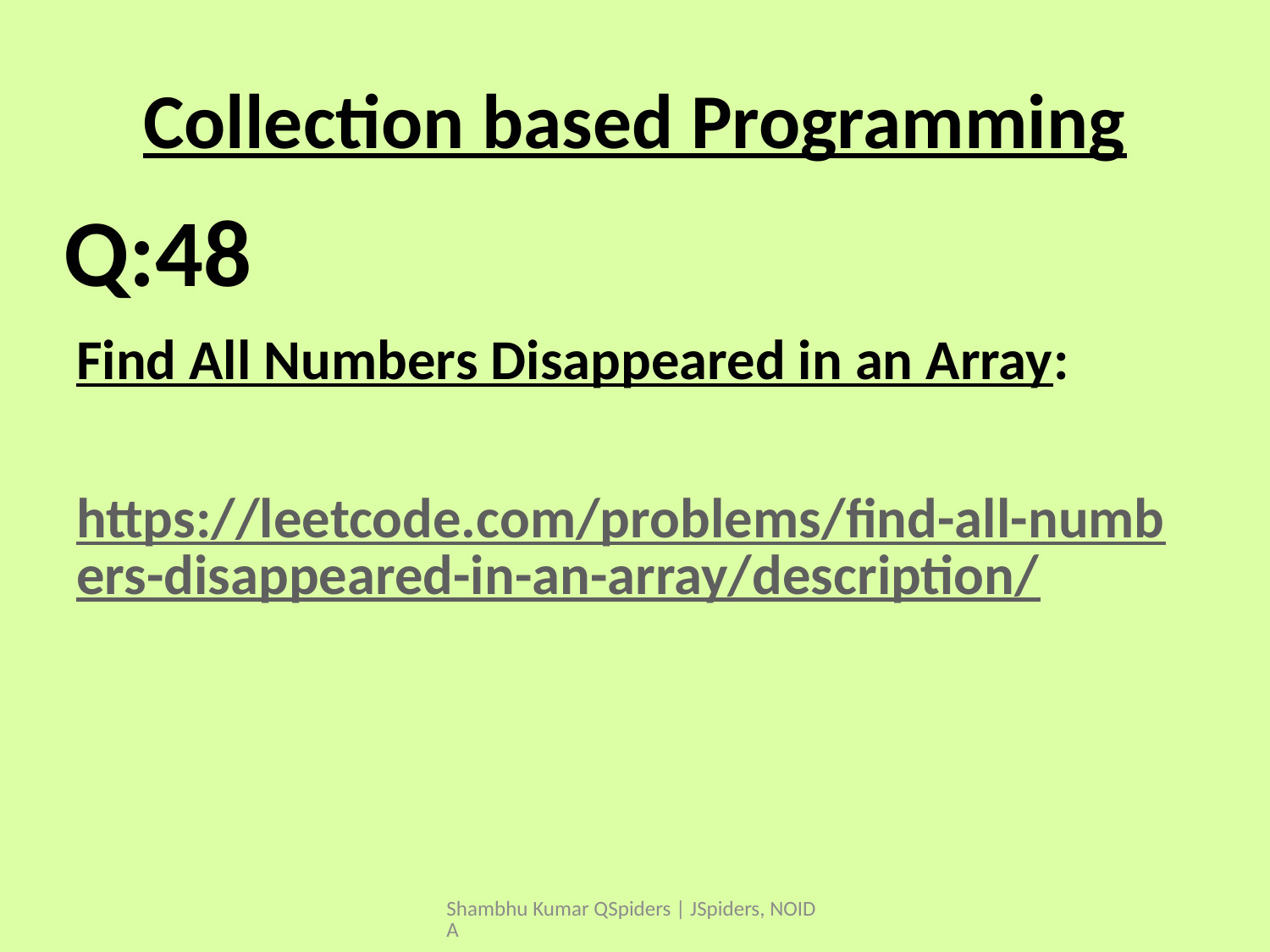

# Collection based Programming

Find All Numbers Disappeared in an Array:

https://leetcode.com/problems/find-all-numbers-disappeared-in-an-array/description/
Q:48
Shambhu Kumar QSpiders | JSpiders, NOIDA